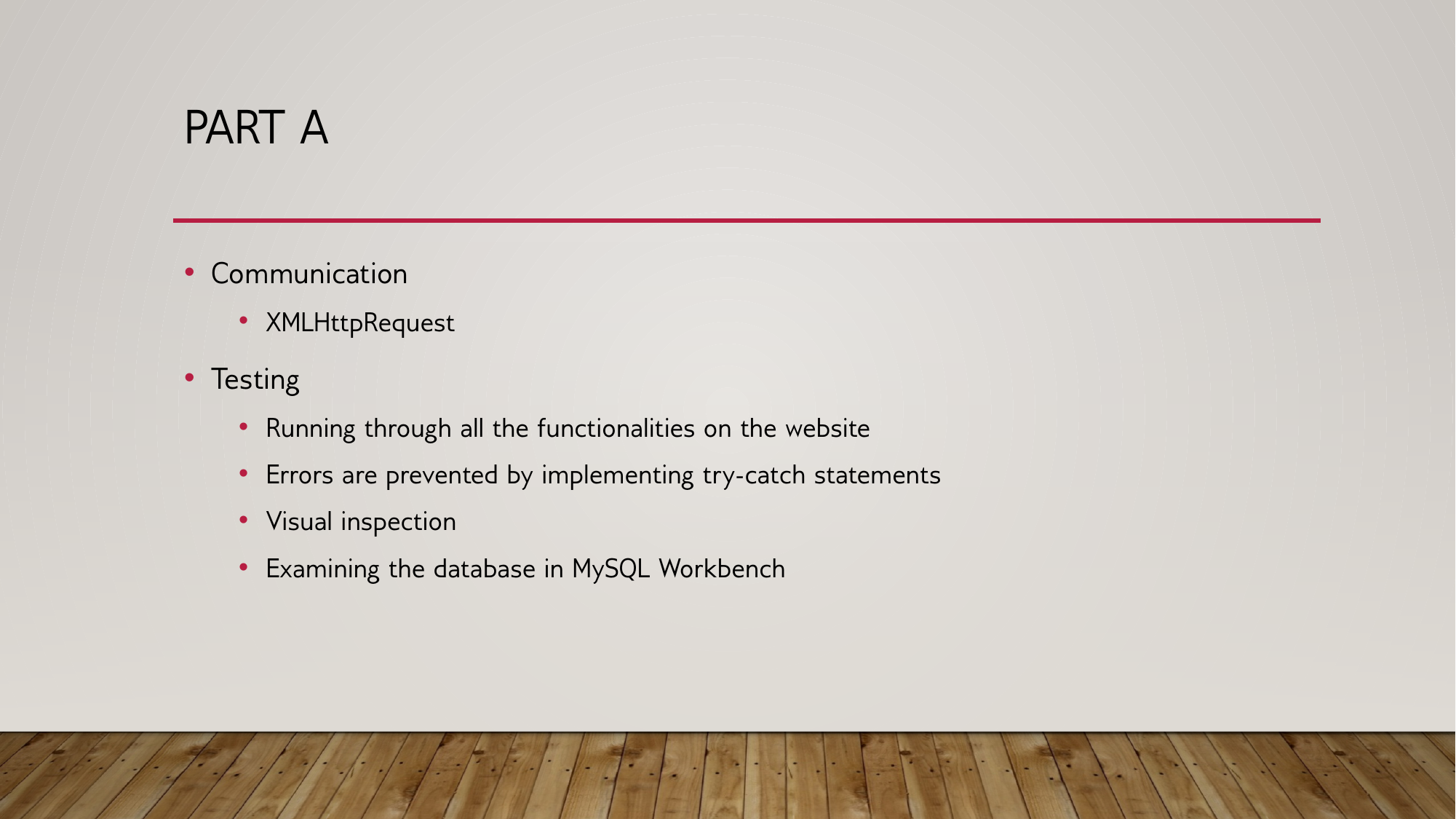

# Part a
Communication
XMLHttpRequest
Testing
Running through all the functionalities on the website
Errors are prevented by implementing try-catch statements
Visual inspection
Examining the database in MySQL Workbench